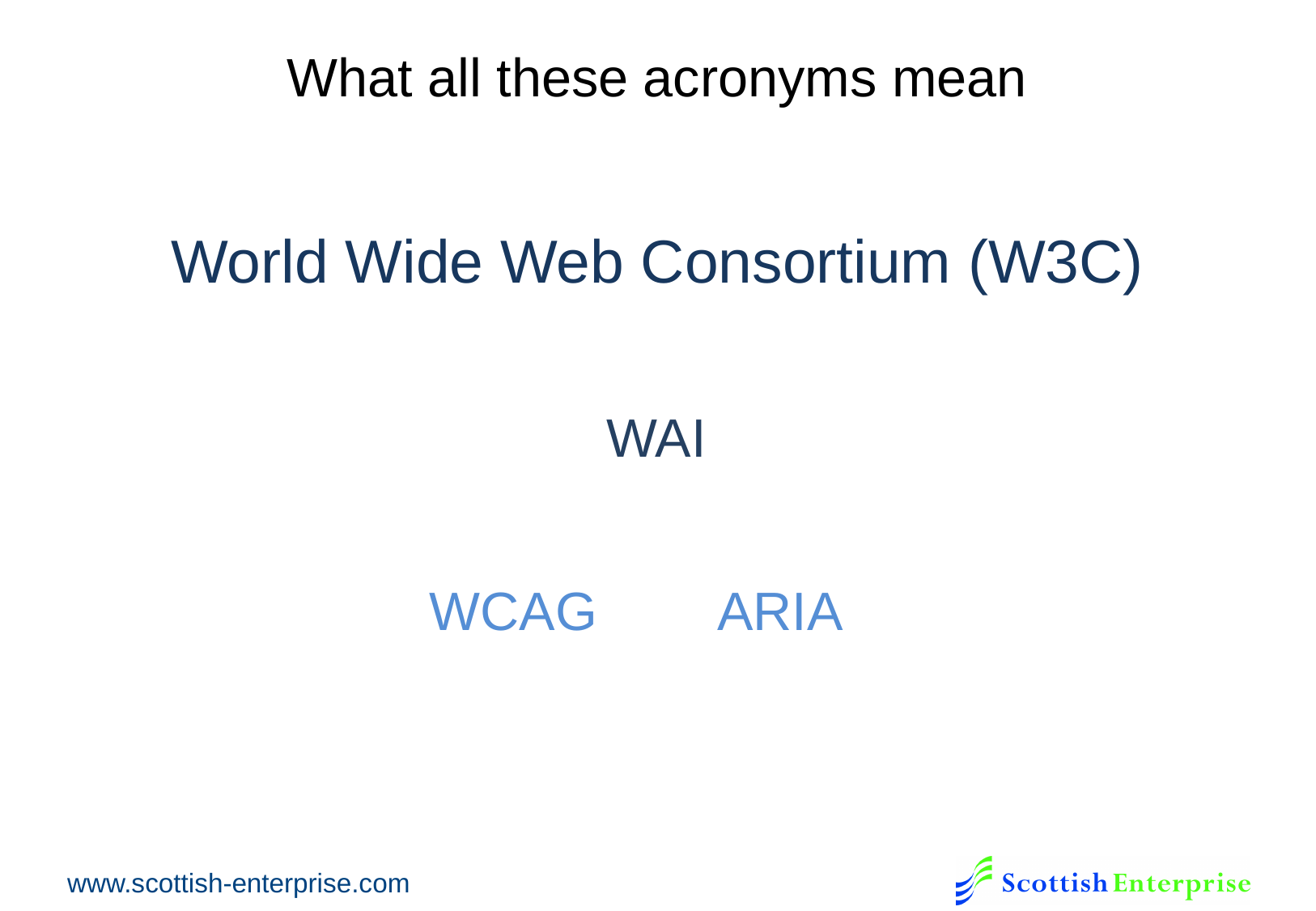

# What all these acronyms mean
World Wide Web Consortium (W3C)
WAI
WCAG
ARIA